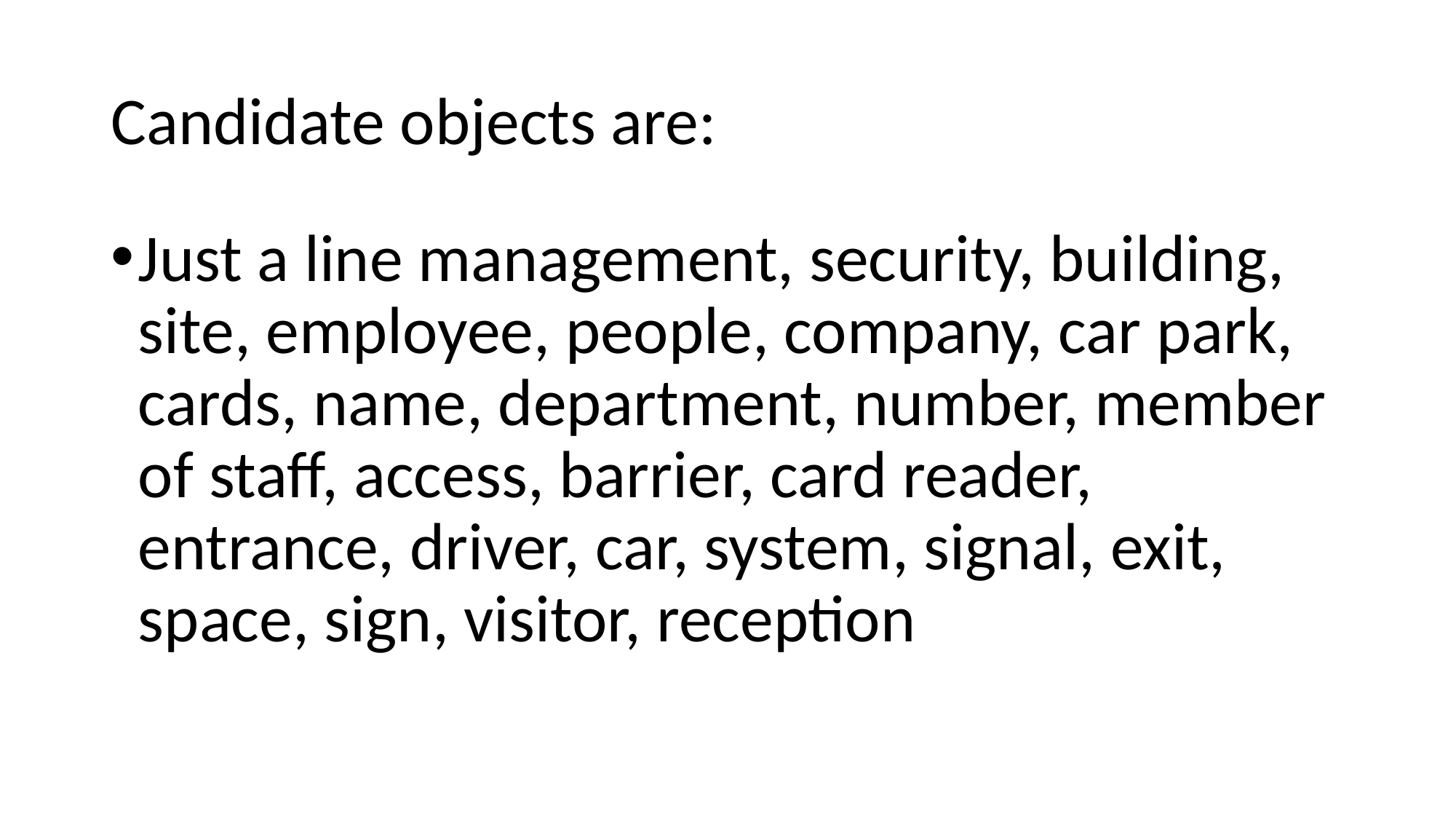

# Candidate objects are:
Just a line management, security, building, site, employee, people, company, car park, cards, name, department, number, member of staff, access, barrier, card reader, entrance, driver, car, system, signal, exit, space, sign, visitor, reception